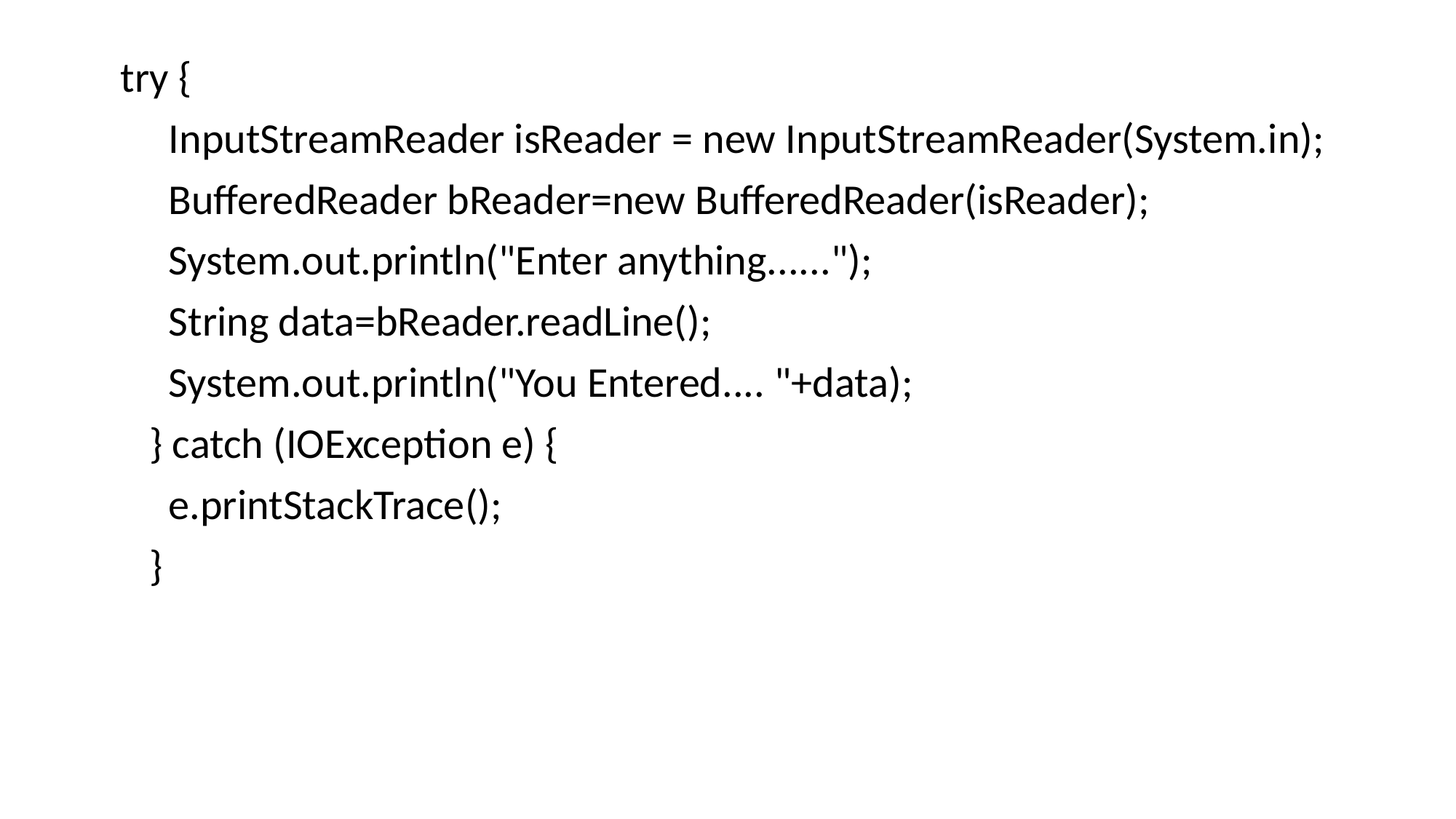

try {
      InputStreamReader isReader = new InputStreamReader(System.in);
      BufferedReader bReader=new BufferedReader(isReader);
      System.out.println("Enter anything......");
      String data=bReader.readLine();
      System.out.println("You Entered.... "+data);
    } catch (IOException e) {
      e.printStackTrace();
    }